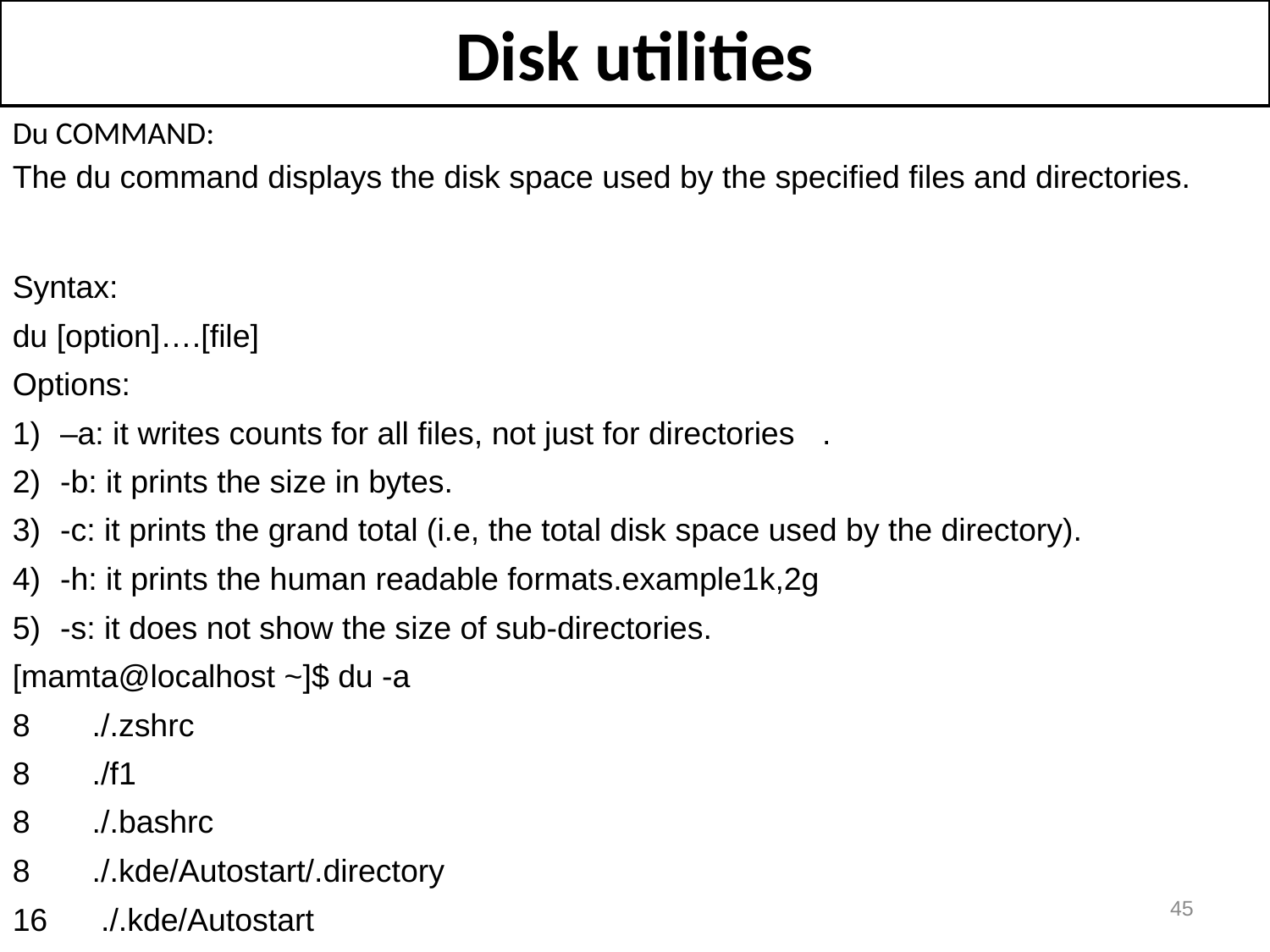

Disk utilities
Du COMMAND:
The du command displays the disk space used by the specified files and directories.

Syntax:
du [option]….[file]
Options:
–a: it writes counts for all files, not just for directories	.
-b: it prints the size in bytes.
-c: it prints the grand total (i.e, the total disk space used by the directory).
-h: it prints the human readable formats.example1k,2g
-s: it does not show the size of sub-directories.
[mamta@localhost ~]$ du -a
8       ./.zshrc
8       ./f1
8       ./.bashrc
8       ./.kde/Autostart/.directory
16      ./.kde/Autostart
24      ./.kdehst

45